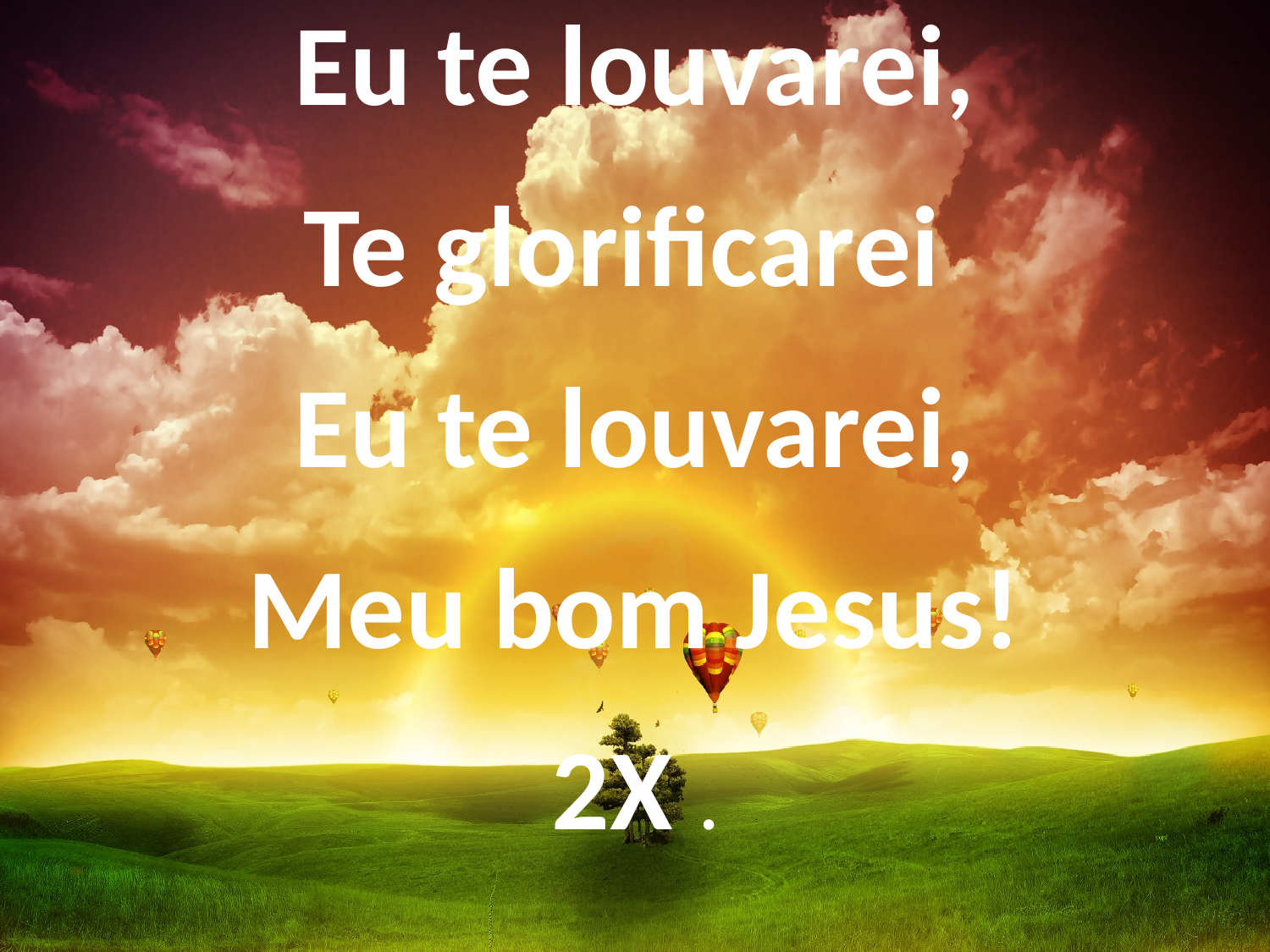

Eu te louvarei,
Te glorificarei
Eu te louvarei,
Meu bom Jesus!
2X .